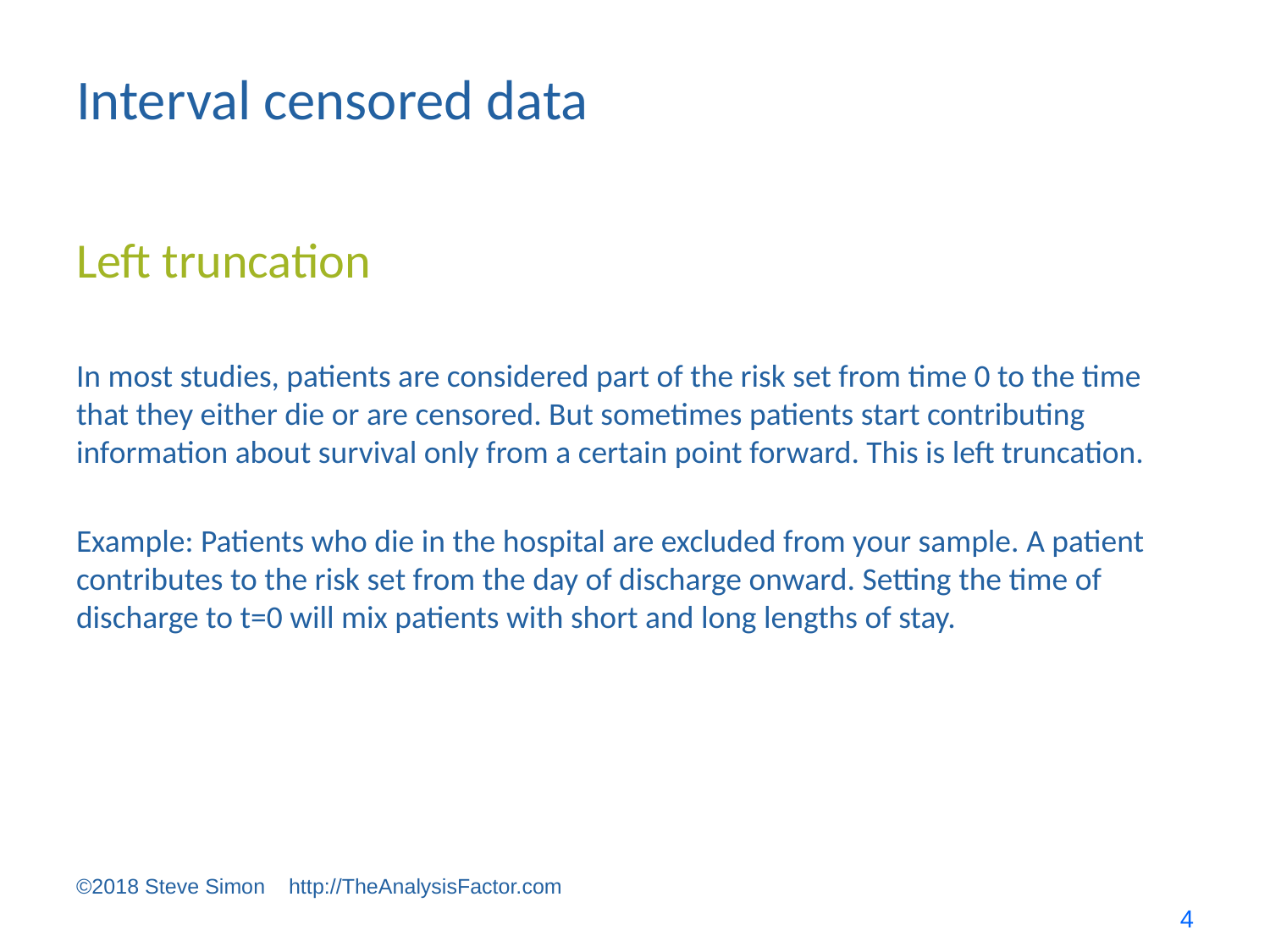

# Interval censored data
Left truncation
In most studies, patients are considered part of the risk set from time 0 to the time that they either die or are censored. But sometimes patients start contributing information about survival only from a certain point forward. This is left truncation.

Example: Patients who die in the hospital are excluded from your sample. A patient contributes to the risk set from the day of discharge onward. Setting the time of discharge to t=0 will mix patients with short and long lengths of stay.
©2018 Steve Simon    http://TheAnalysisFactor.com

4